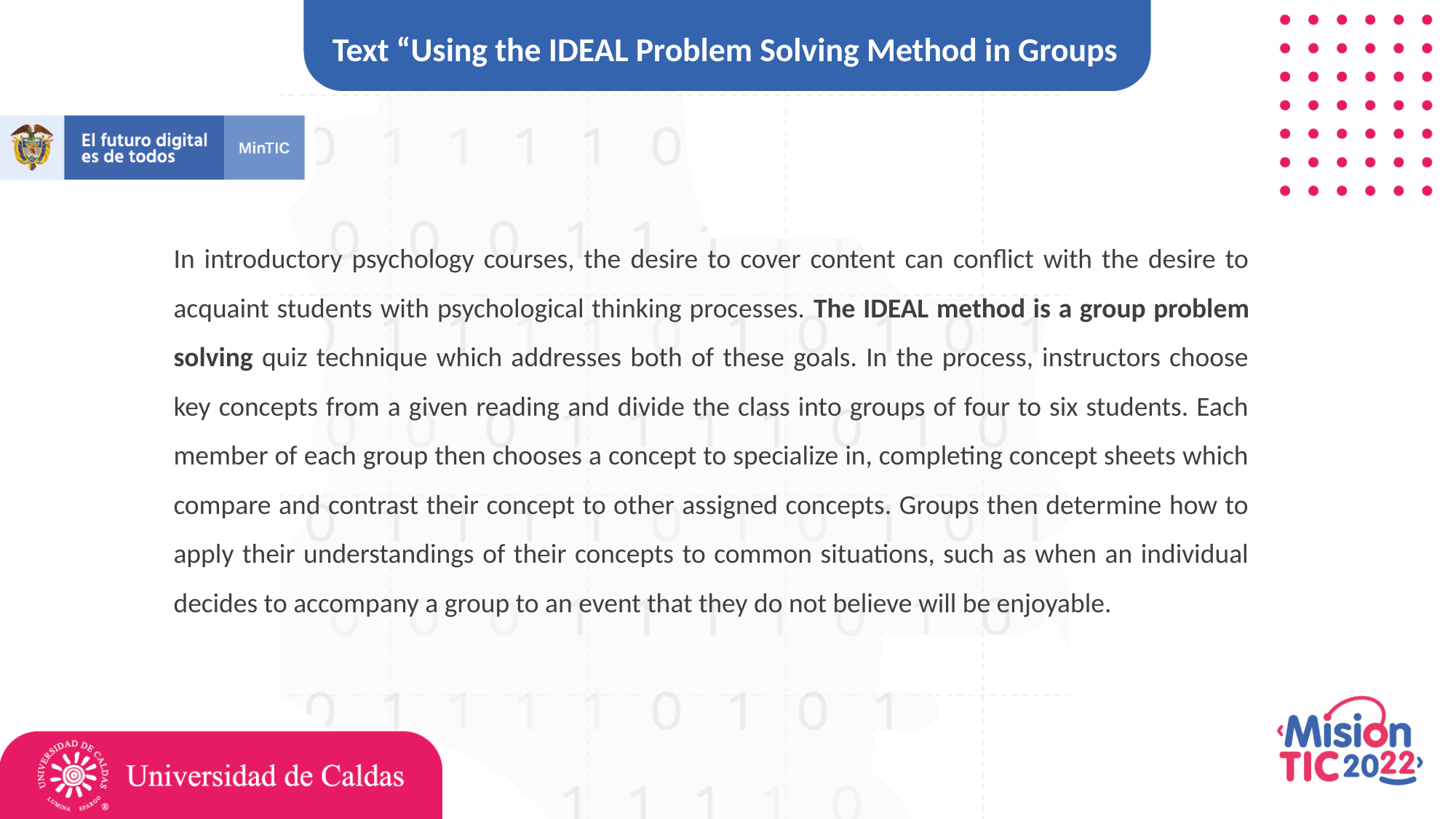

Text “Using the IDEAL Problem Solving Method in Groups
In introductory psychology courses, the desire to cover content can conflict with the desire to acquaint students with psychological thinking processes. The IDEAL method is a group problem solving quiz technique which addresses both of these goals. In the process, instructors choose key concepts from a given reading and divide the class into groups of four to six students. Each member of each group then chooses a concept to specialize in, completing concept sheets which compare and contrast their concept to other assigned concepts. Groups then determine how to apply their understandings of their concepts to common situations, such as when an individual decides to accompany a group to an event that they do not believe will be enjoyable.